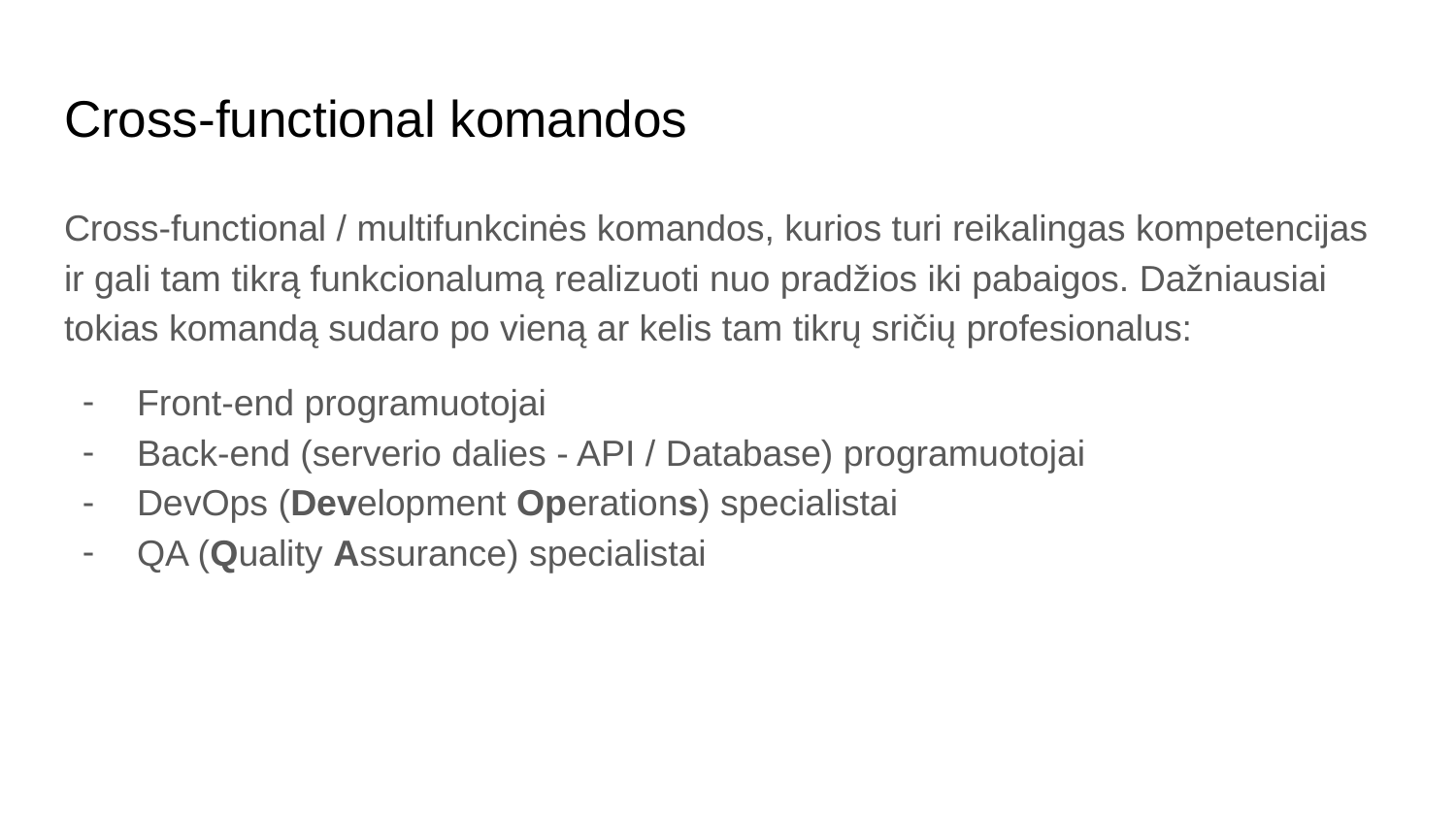

# Cross-functional komandos
Cross-functional / multifunkcinės komandos, kurios turi reikalingas kompetencijas ir gali tam tikrą funkcionalumą realizuoti nuo pradžios iki pabaigos. Dažniausiai tokias komandą sudaro po vieną ar kelis tam tikrų sričių profesionalus:
Front-end programuotojai
Back-end (serverio dalies - API / Database) programuotojai
DevOps (Development Operations) specialistai
QA (Quality Assurance) specialistai